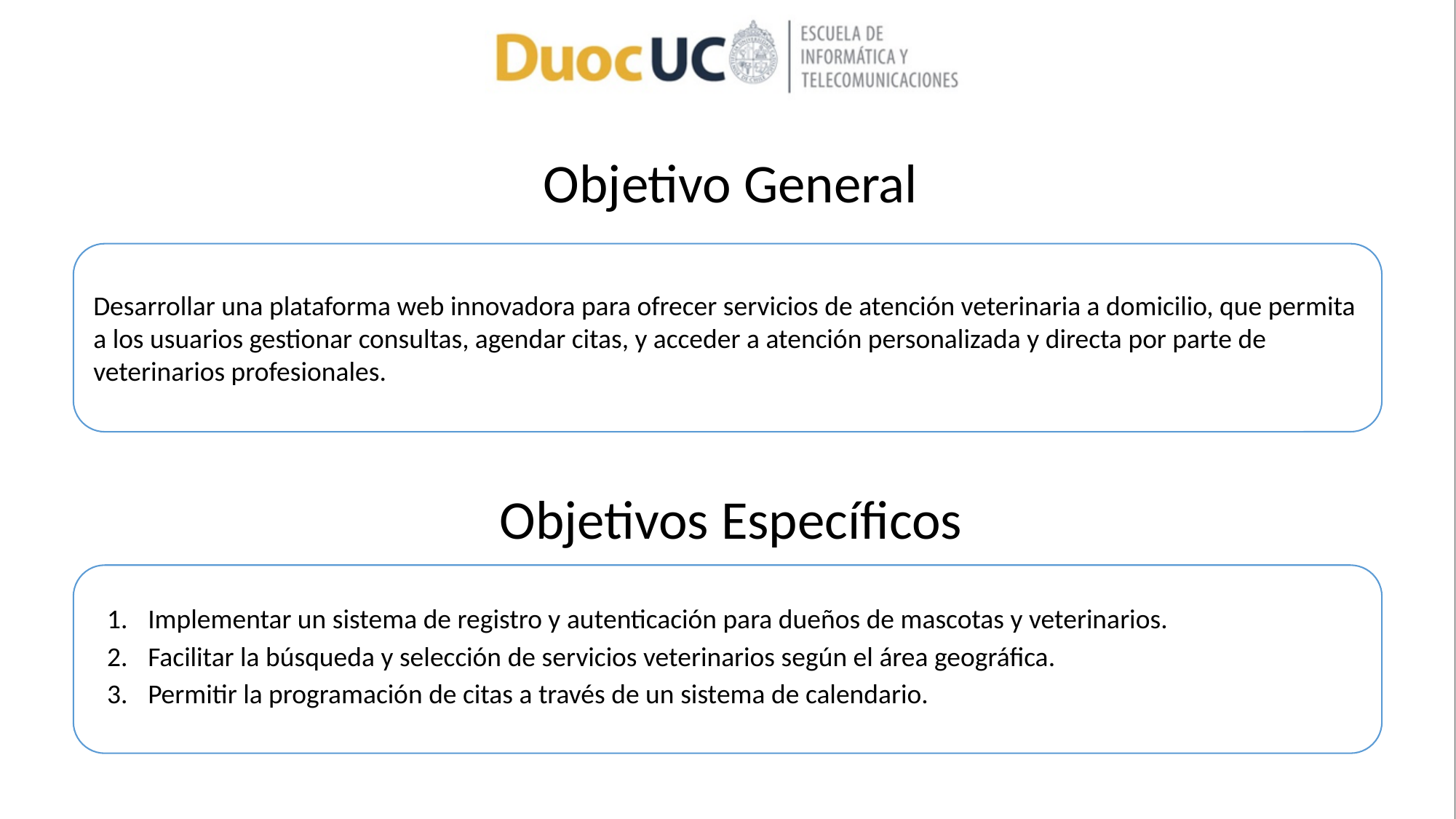

Objetivo General
Desarrollar una plataforma web innovadora para ofrecer servicios de atención veterinaria a domicilio, que permita a los usuarios gestionar consultas, agendar citas, y acceder a atención personalizada y directa por parte de veterinarios profesionales.
Objetivos Específicos

Implementar un sistema de registro y autenticación para dueños de mascotas y veterinarios.
Facilitar la búsqueda y selección de servicios veterinarios según el área geográfica.
Permitir la programación de citas a través de un sistema de calendario.